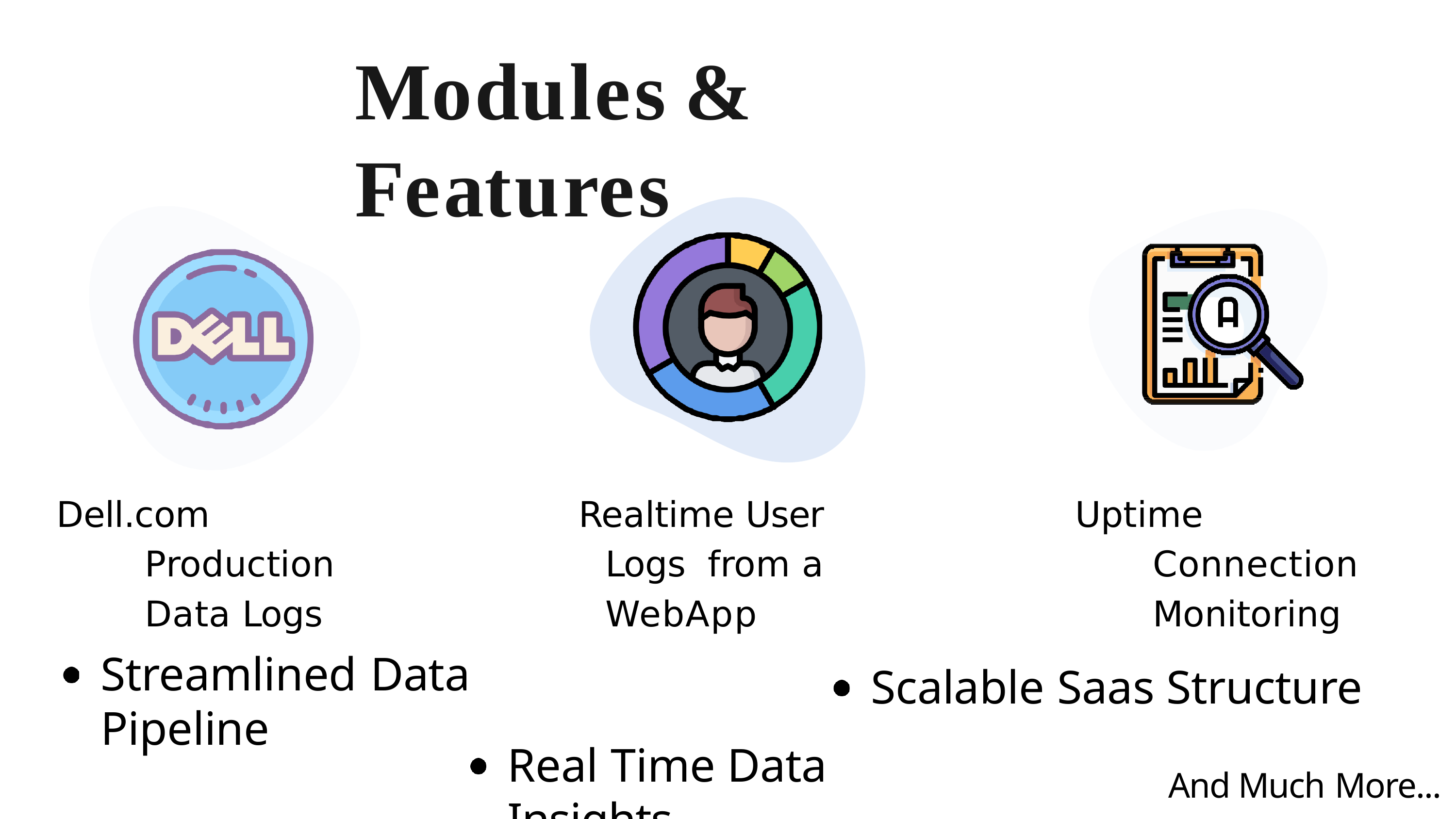

# Modules	&	Features

Dell.com Production  Data Logs
Realtime User Logs  from a WebApp
Uptime Connection  Monitoring
Streamlined	Data	Pipeline
Scalable	Saas	Structure

Real	Time	Data	Insights

And Much More...